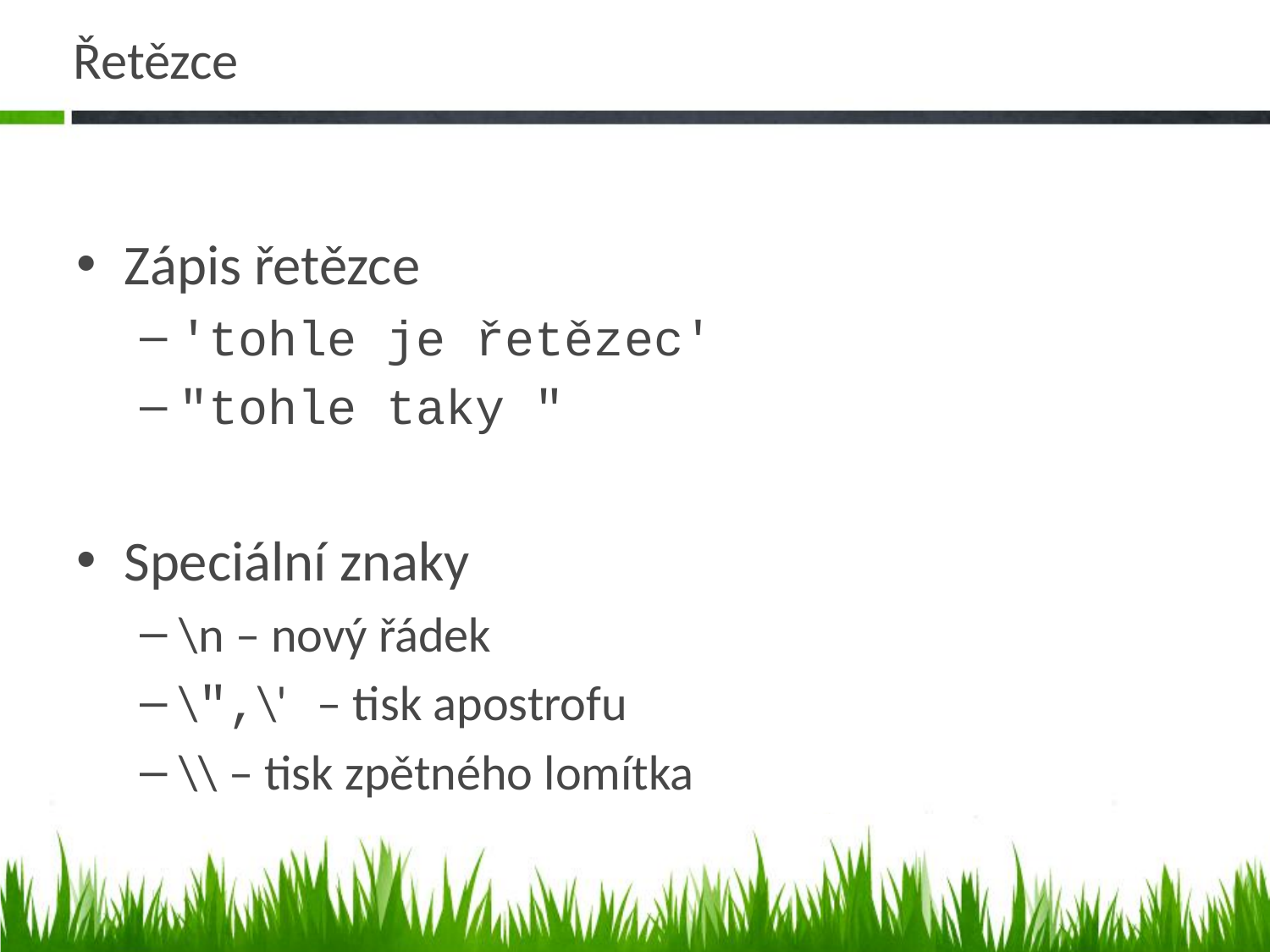

# Řetězce
Zápis řetězce
'tohle je řetězec'
"tohle taky "

Speciální znaky
\n – nový řádek
\",\' – tisk apostrofu
\\ – tisk zpětného lomítka